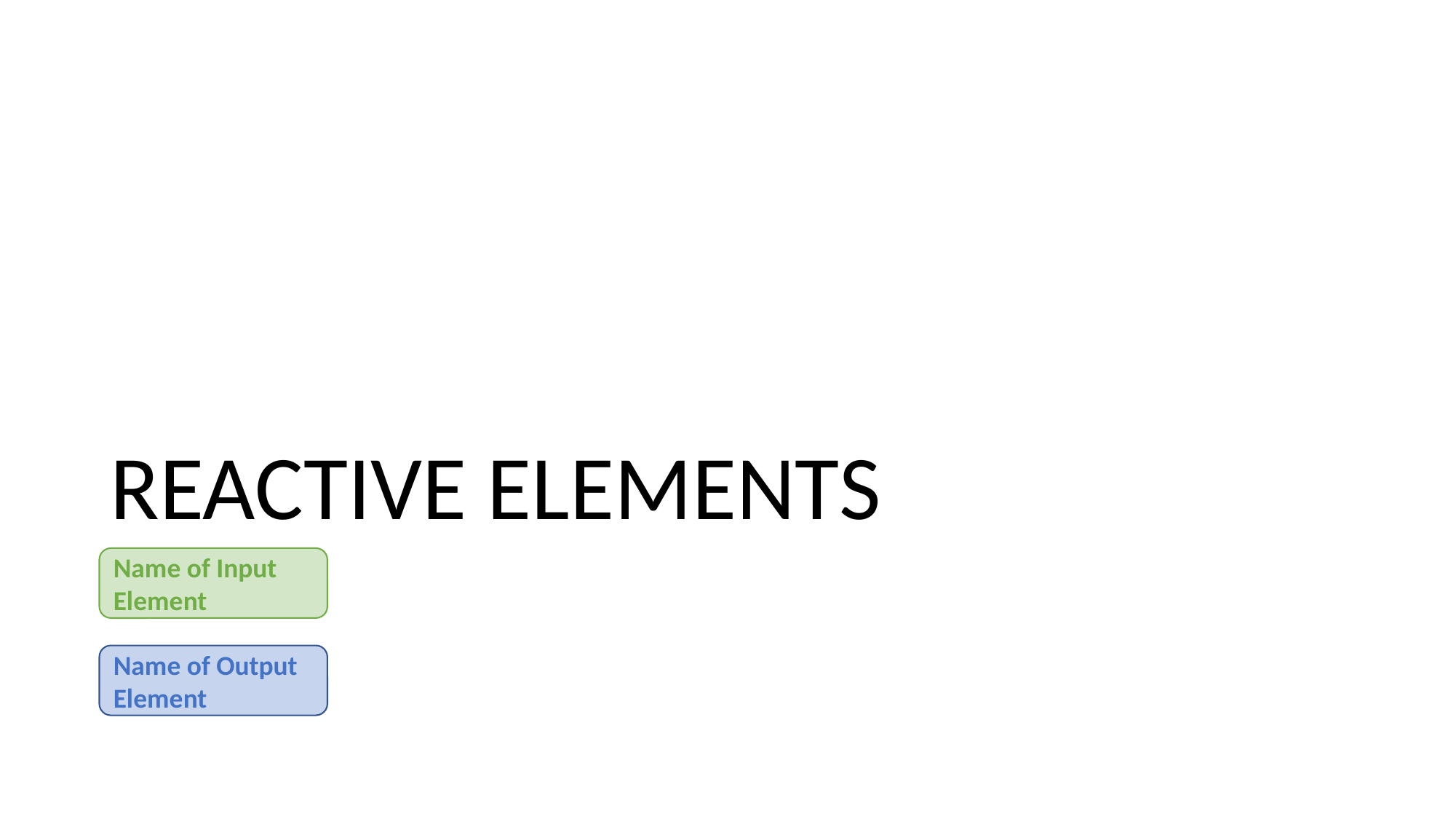

# REACTIVE ELEMENTS
Name of Input Element
Name of Output Element